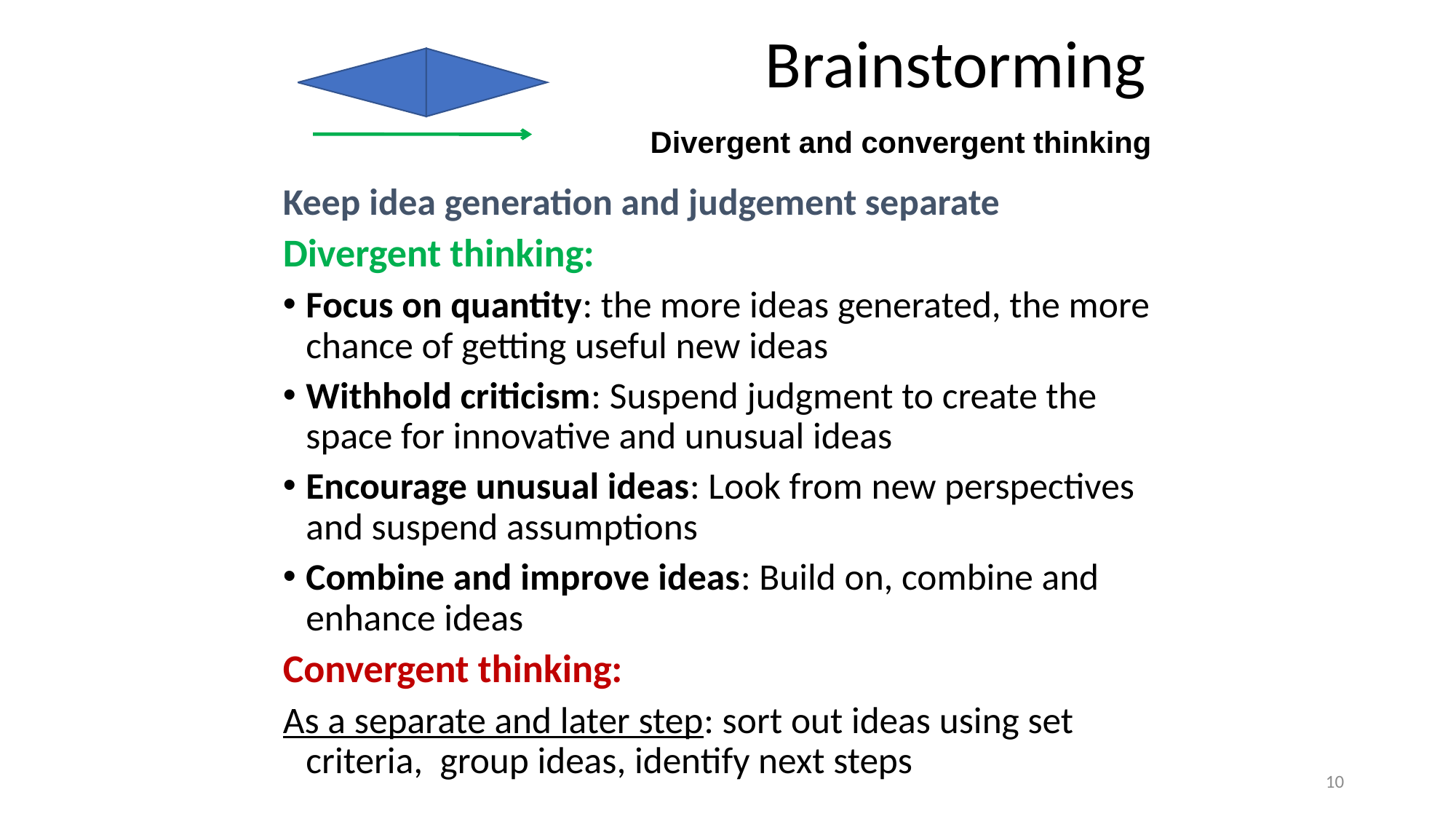

# Brainstorming

Divergent and convergent thinking
Keep idea generation and judgement separate
Divergent thinking:
Focus on quantity: the more ideas generated, the more chance of getting useful new ideas
Withhold criticism: Suspend judgment to create the space for innovative and unusual ideas
Encourage unusual ideas: Look from new perspectives and suspend assumptions
Combine and improve ideas: Build on, combine and enhance ideas
Convergent thinking:
As a separate and later step: sort out ideas using set criteria,  group ideas, identify next steps

10